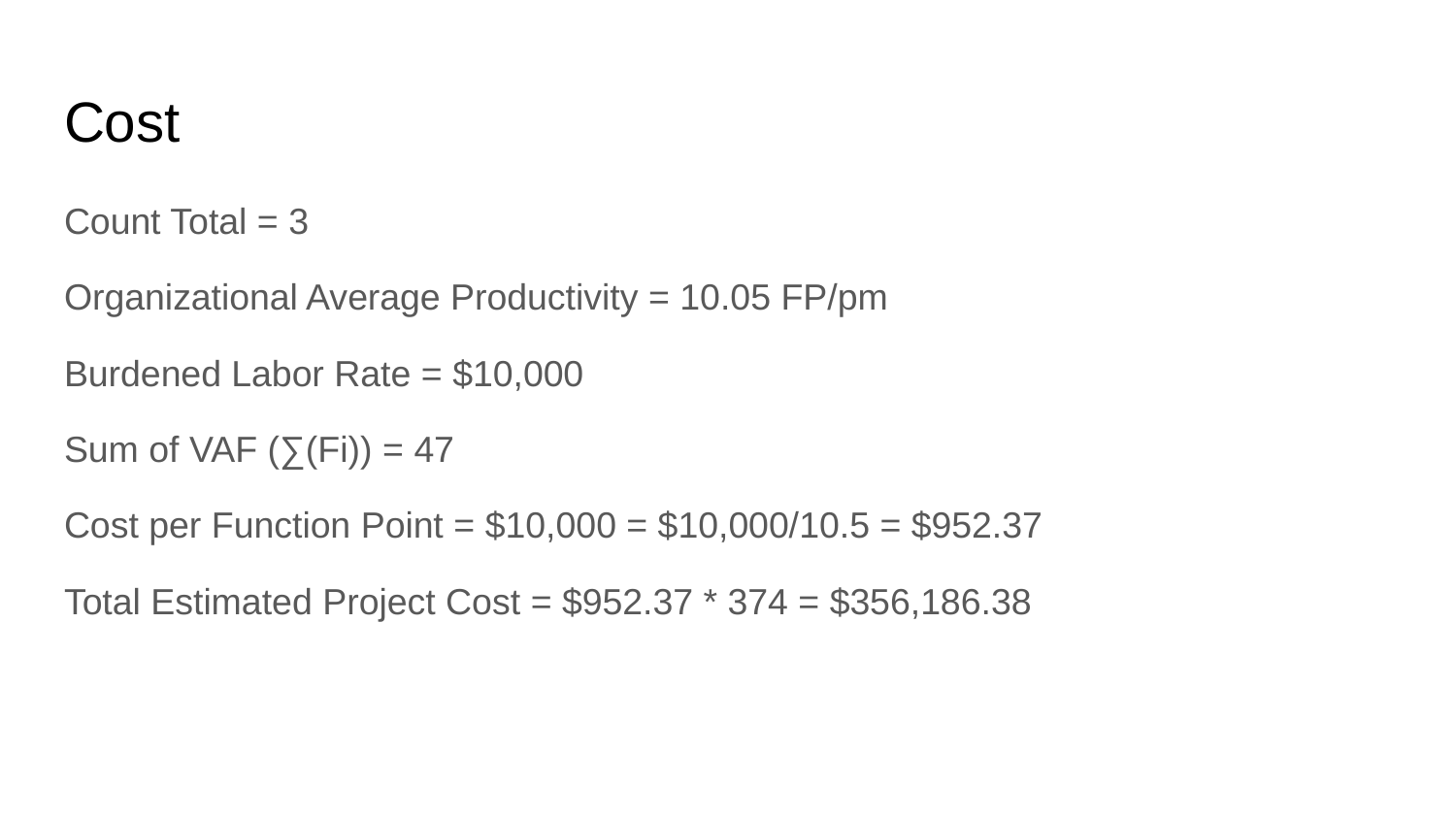

# Cost
Count Total = 3
Organizational Average Productivity = 10.05 FP/pm
Burdened Labor Rate = $10,000
Sum of VAF (∑(Fi)) = 47
Cost per Function Point = $10,000 = $10,000/10.5 = $952.37
Total Estimated Project Cost = $952.37 * 374 = $356,186.38